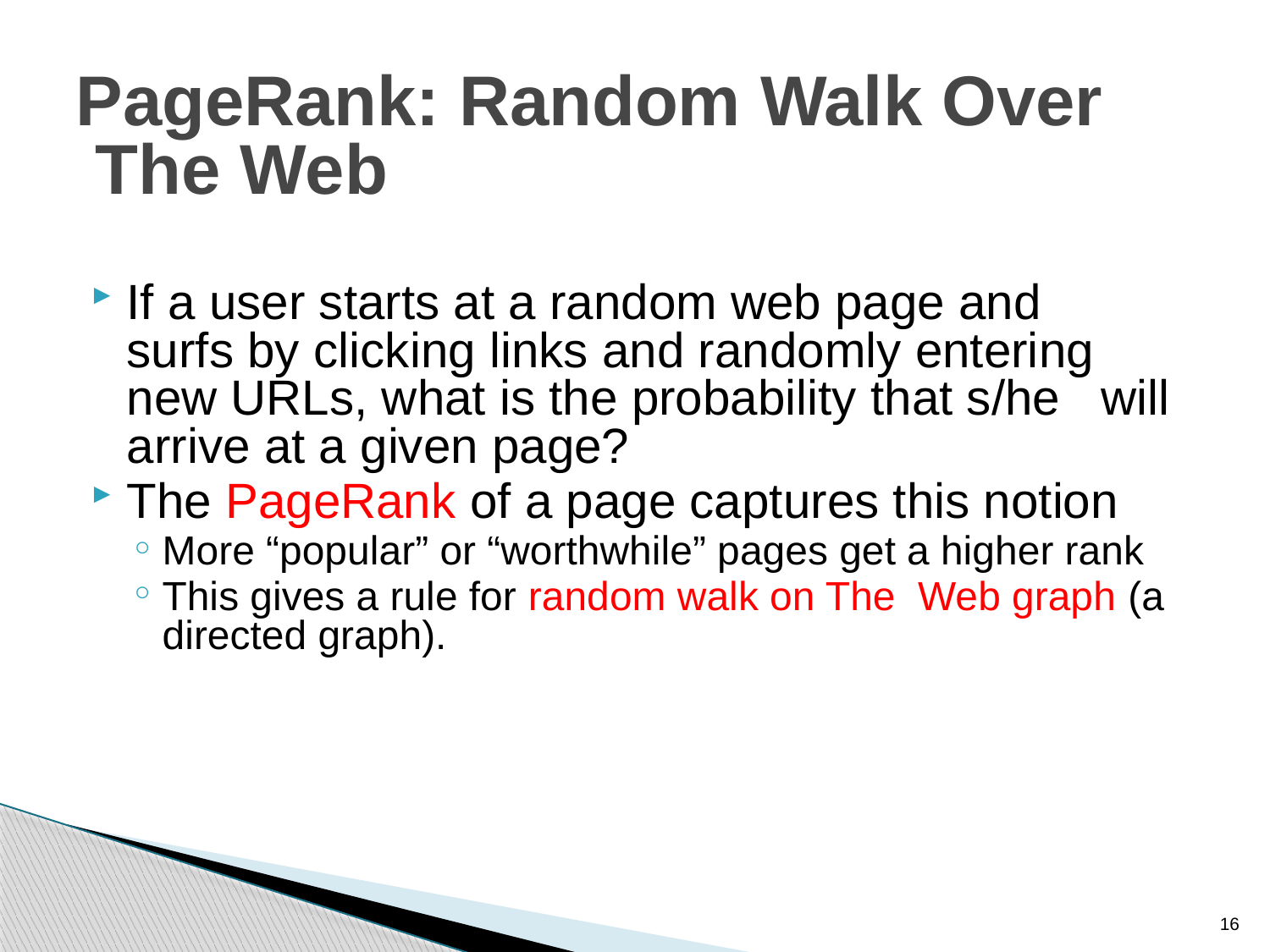

PageRank: Random Walk Over      The Web
If a user starts at a random web page and     surfs by clicking links and randomly entering new URLs, what is the probability that s/he   will arrive at a given page?
The PageRank of a page captures this notion
More “popular” or “worthwhile” pages get a higher rank
This gives a rule for random walk on The  Web graph (a directed graph).
16